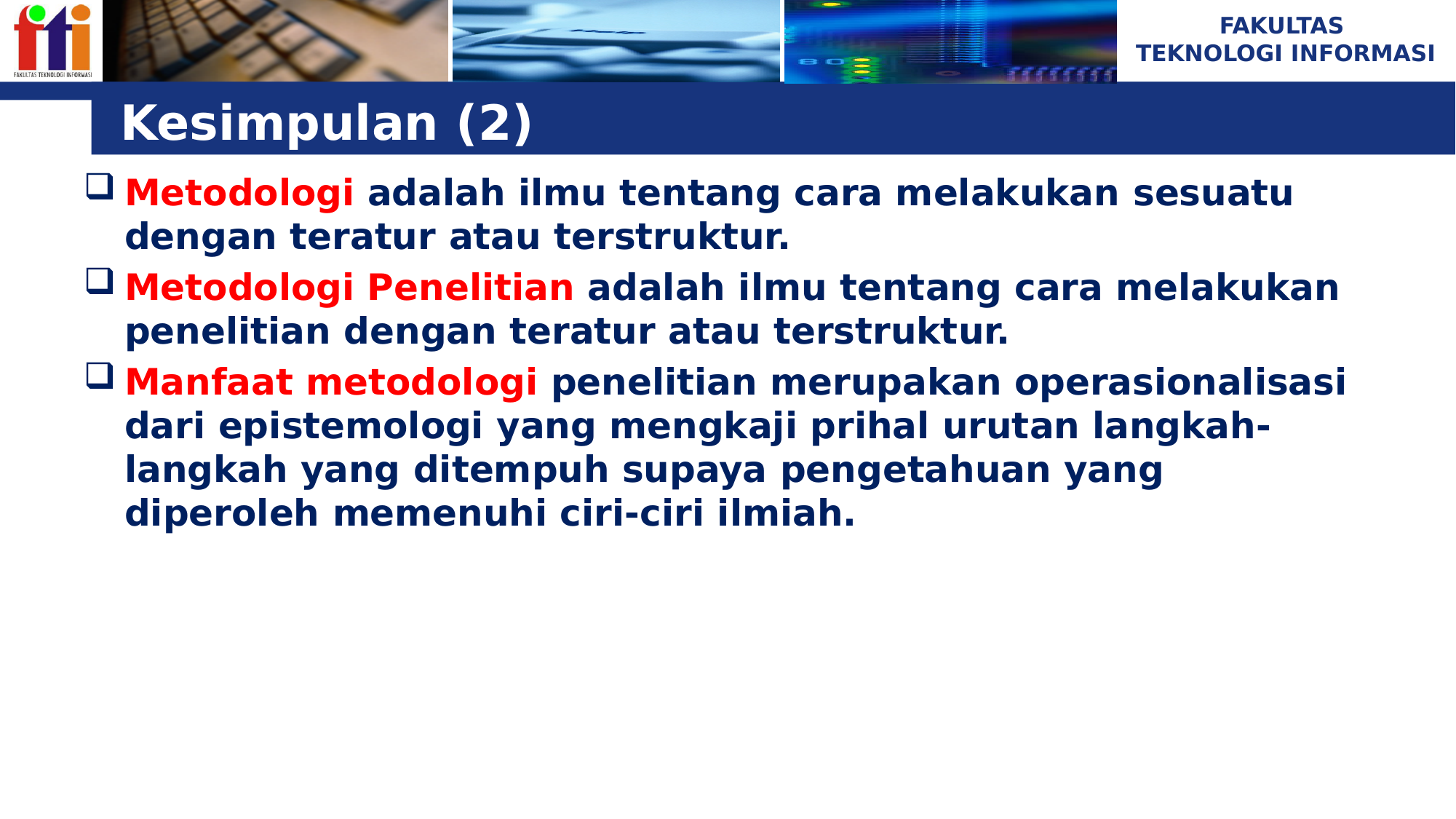

# Kesimpulan (2)
Metodologi adalah ilmu tentang cara melakukan sesuatu dengan teratur atau terstruktur.
Metodologi Penelitian adalah ilmu tentang cara melakukan penelitian dengan teratur atau terstruktur.
Manfaat metodologi penelitian merupakan operasionalisasi dari epistemologi yang mengkaji prihal urutan langkah-langkah yang ditempuh supaya pengetahuan yang diperoleh memenuhi ciri-ciri ilmiah.